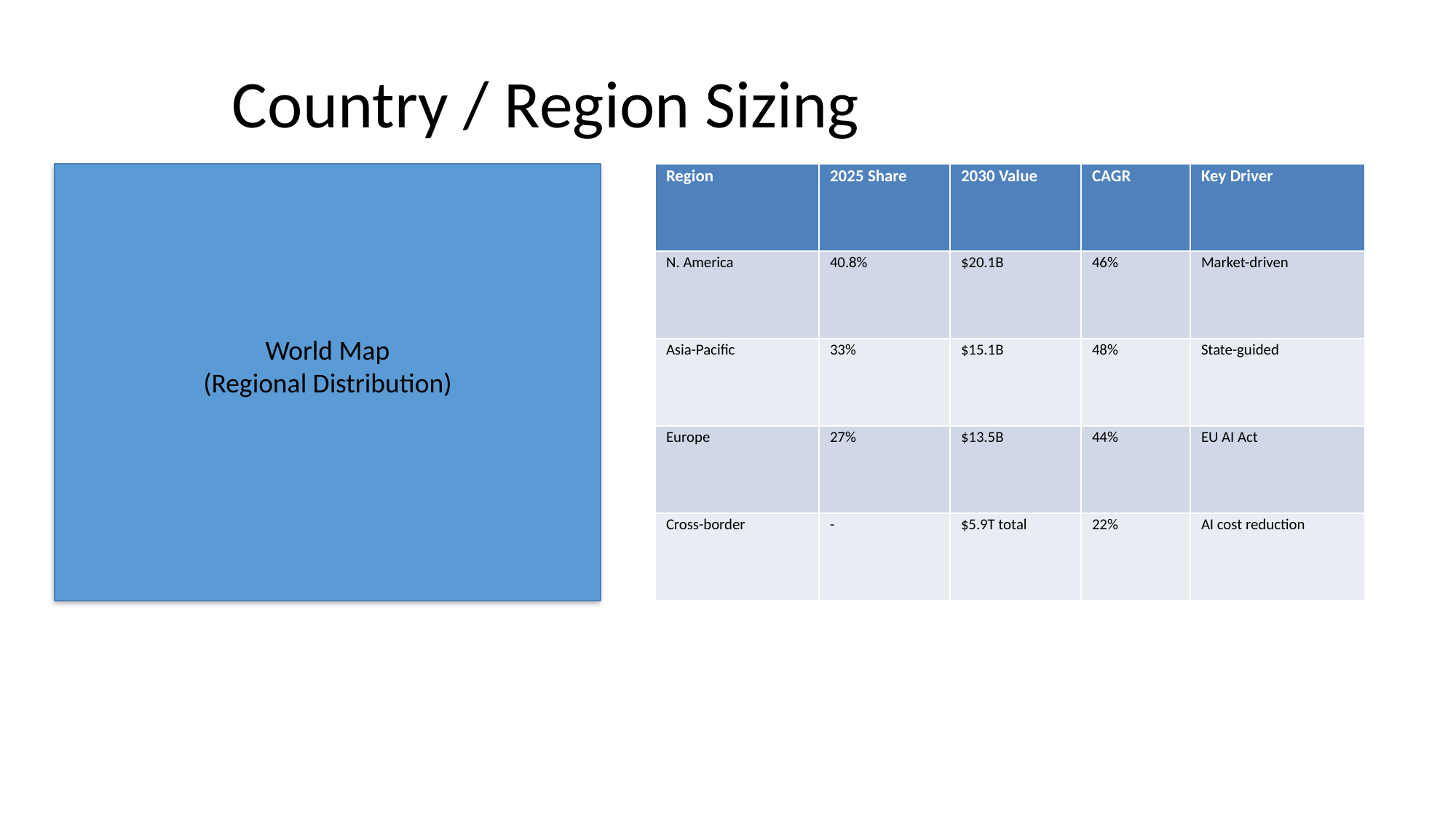

# Country / Region Sizing

| Region | 2025 Share | 2030 Value | CAGR | Key Driver |
| --- | --- | --- | --- | --- |
| N. America | 40.8% | $20.1B | 46% | Market-driven |
| Asia-Pacific | 33% | $15.1B | 48% | State-guided |
| Europe | 27% | $13.5B | 44% | EU AI Act |
| Cross-border | - | $5.9T total | 22% | AI cost reduction |
World Map
(Regional Distribution)